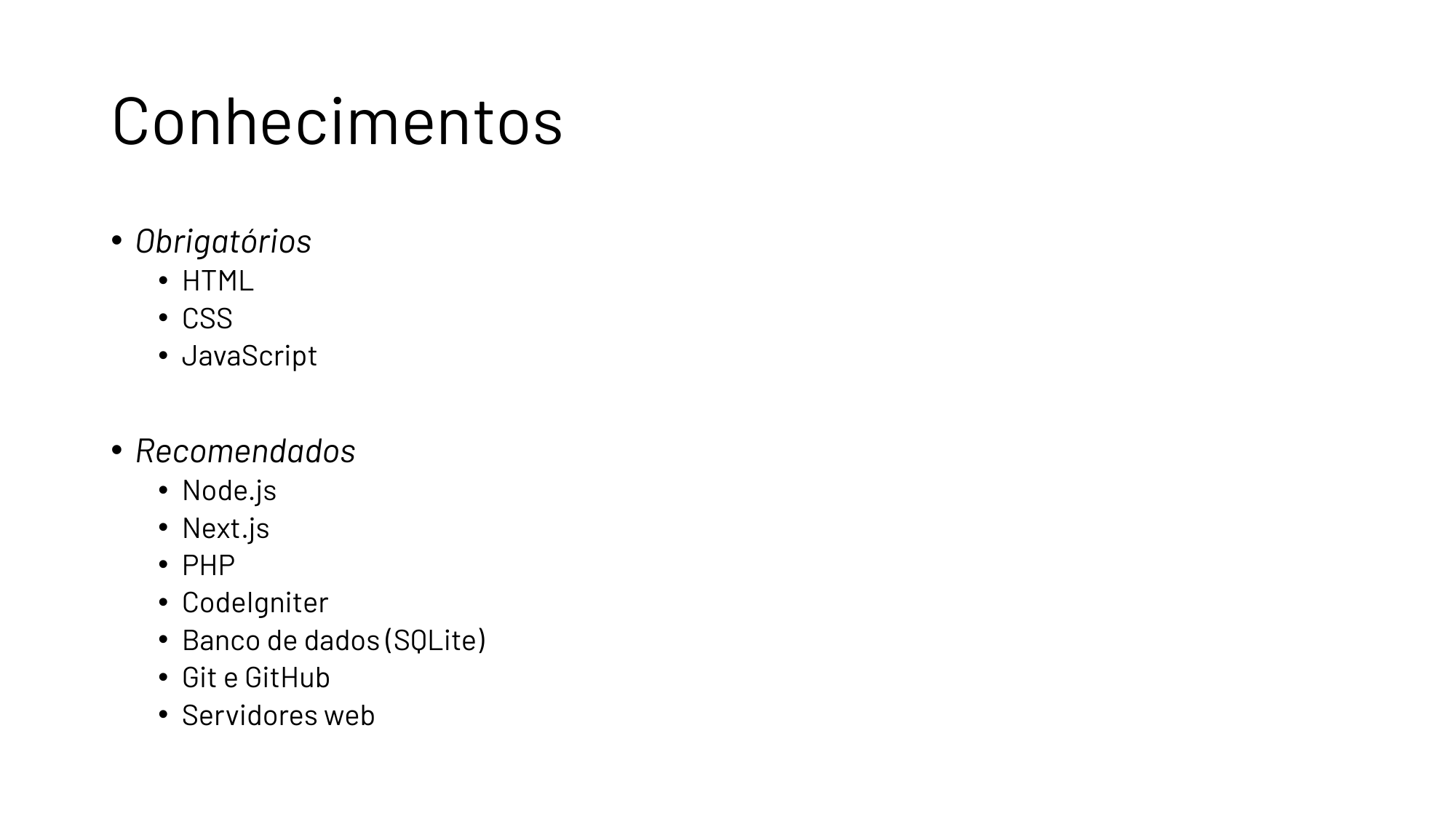

# Conhecimentos
Obrigatórios
HTML
CSS
JavaScript

Recomendados
Node.js
Next.js
PHP
CodeIgniter
Banco de dados (SQLite)
Git e GitHub
Servidores web